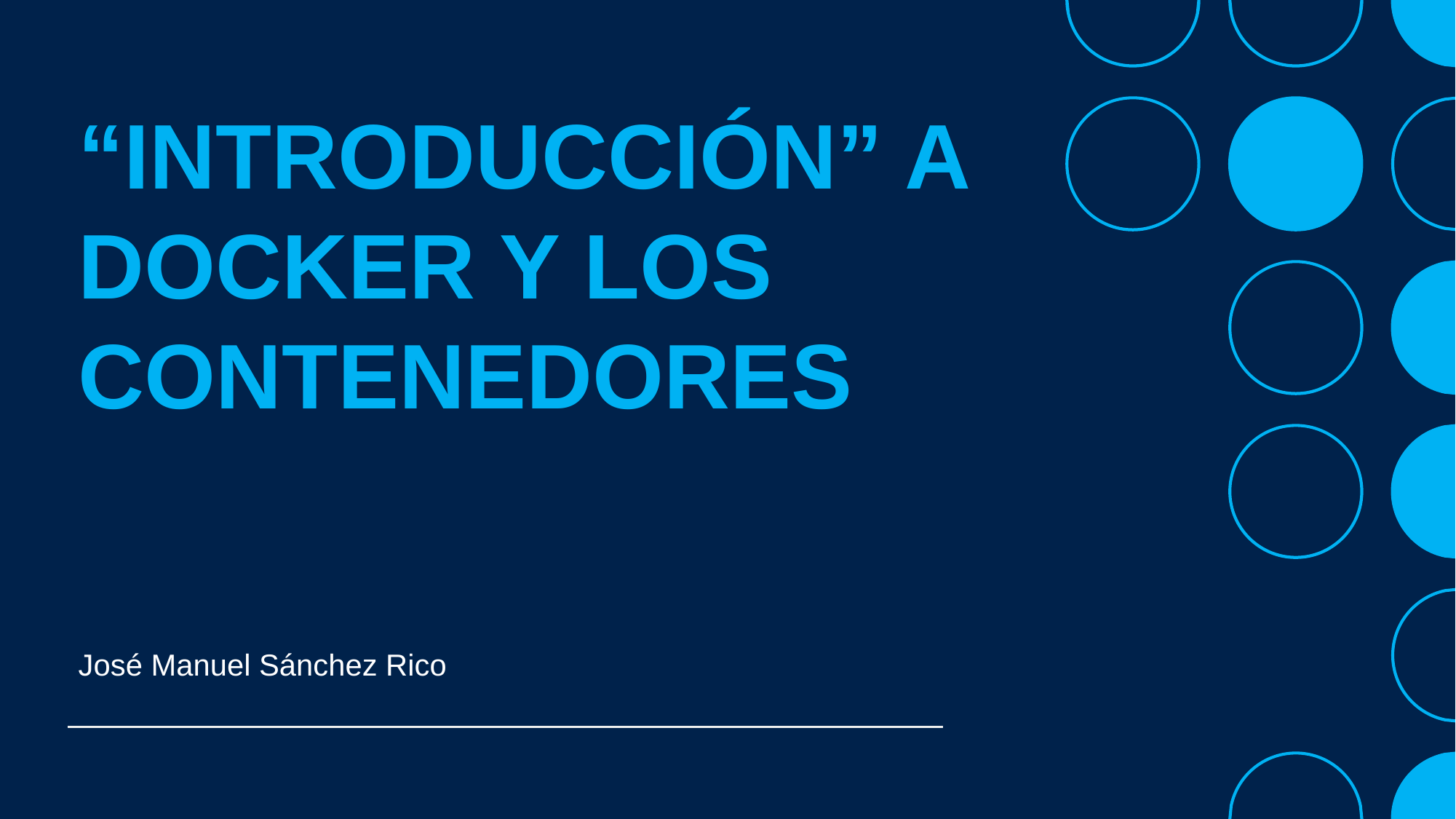

# “Introducción” a Docker y los contenedores
José Manuel Sánchez Rico